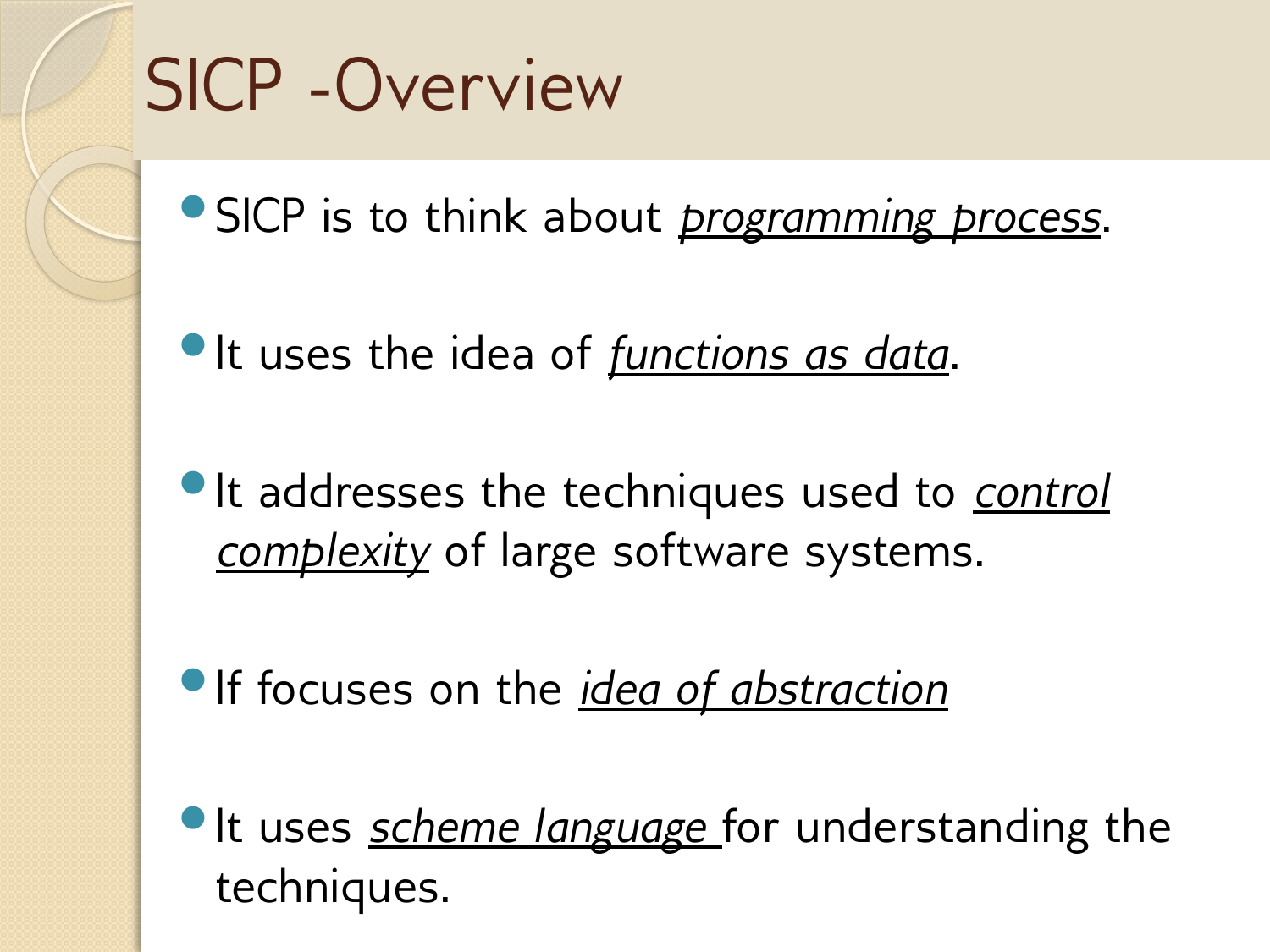

# SICP -Overview
SICP is to think about programming process.

It uses the idea of functions as data.

It addresses the techniques used to control complexity of large software systems.

If focuses on the idea of abstraction

It uses scheme language for understanding the techniques.